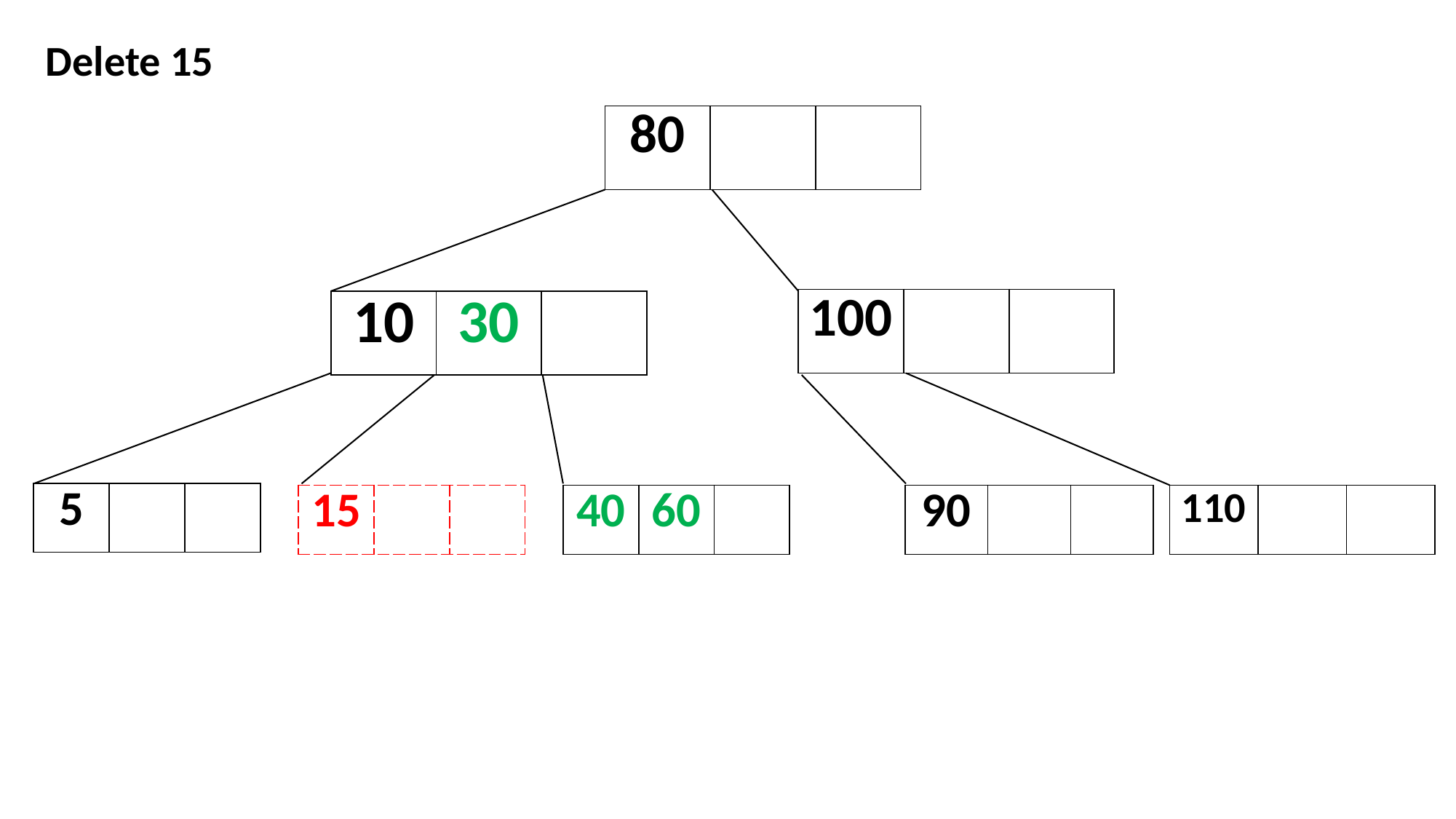

Delete 15
| 80 |  |  |
| --- | --- | --- |
| 100 |  |  |
| --- | --- | --- |
| 10 | 30 |  |
| --- | --- | --- |
| 5 |  |  |
| --- | --- | --- |
| 15 |  |  |
| --- | --- | --- |
| 40 | 60 |  |
| --- | --- | --- |
| 90 |  |  |
| --- | --- | --- |
| 110 |  |  |
| --- | --- | --- |